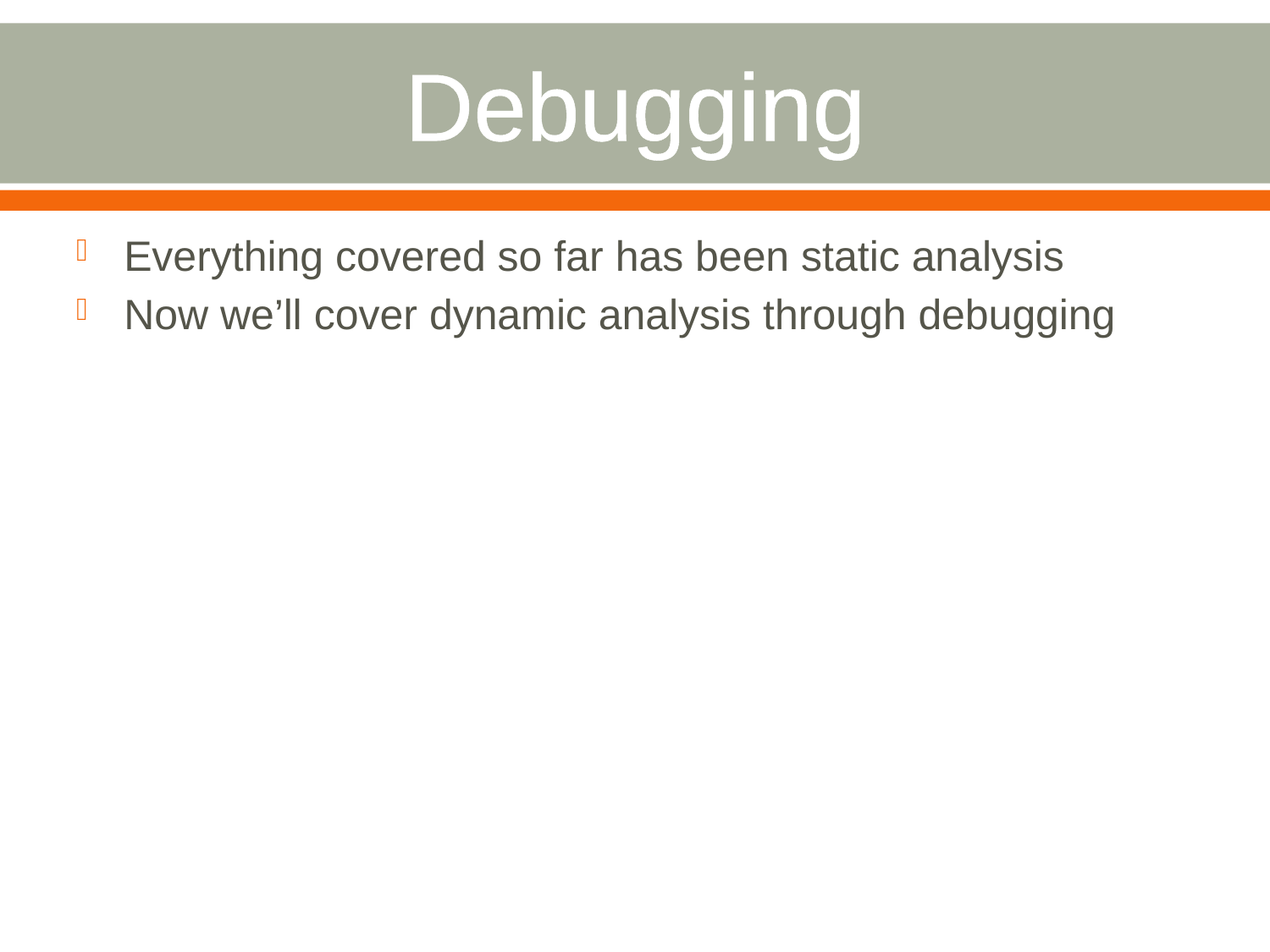

# Debugging
Everything covered so far has been static analysis
Now we’ll cover dynamic analysis through debugging